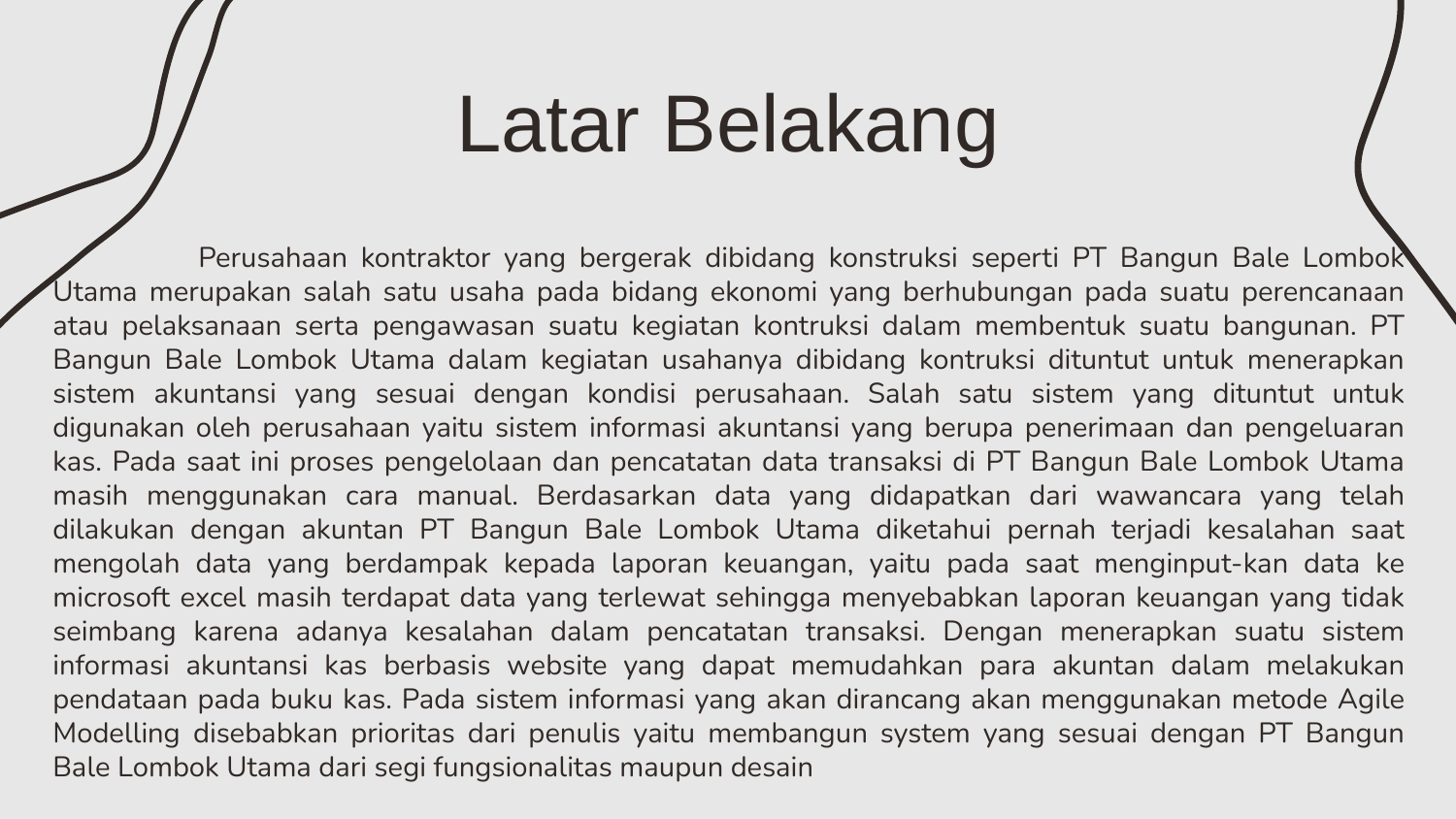

# Latar Belakang
	Perusahaan kontraktor yang bergerak dibidang konstruksi seperti PT Bangun Bale Lombok Utama merupakan salah satu usaha pada bidang ekonomi yang berhubungan pada suatu perencanaan atau pelaksanaan serta pengawasan suatu kegiatan kontruksi dalam membentuk suatu bangunan. PT Bangun Bale Lombok Utama dalam kegiatan usahanya dibidang kontruksi dituntut untuk menerapkan sistem akuntansi yang sesuai dengan kondisi perusahaan. Salah satu sistem yang dituntut untuk digunakan oleh perusahaan yaitu sistem informasi akuntansi yang berupa penerimaan dan pengeluaran kas. Pada saat ini proses pengelolaan dan pencatatan data transaksi di PT Bangun Bale Lombok Utama masih menggunakan cara manual. Berdasarkan data yang didapatkan dari wawancara yang telah dilakukan dengan akuntan PT Bangun Bale Lombok Utama diketahui pernah terjadi kesalahan saat mengolah data yang berdampak kepada laporan keuangan, yaitu pada saat menginput-kan data ke microsoft excel masih terdapat data yang terlewat sehingga menyebabkan laporan keuangan yang tidak seimbang karena adanya kesalahan dalam pencatatan transaksi. Dengan menerapkan suatu sistem informasi akuntansi kas berbasis website yang dapat memudahkan para akuntan dalam melakukan pendataan pada buku kas. Pada sistem informasi yang akan dirancang akan menggunakan metode Agile Modelling disebabkan prioritas dari penulis yaitu membangun system yang sesuai dengan PT Bangun Bale Lombok Utama dari segi fungsionalitas maupun desain